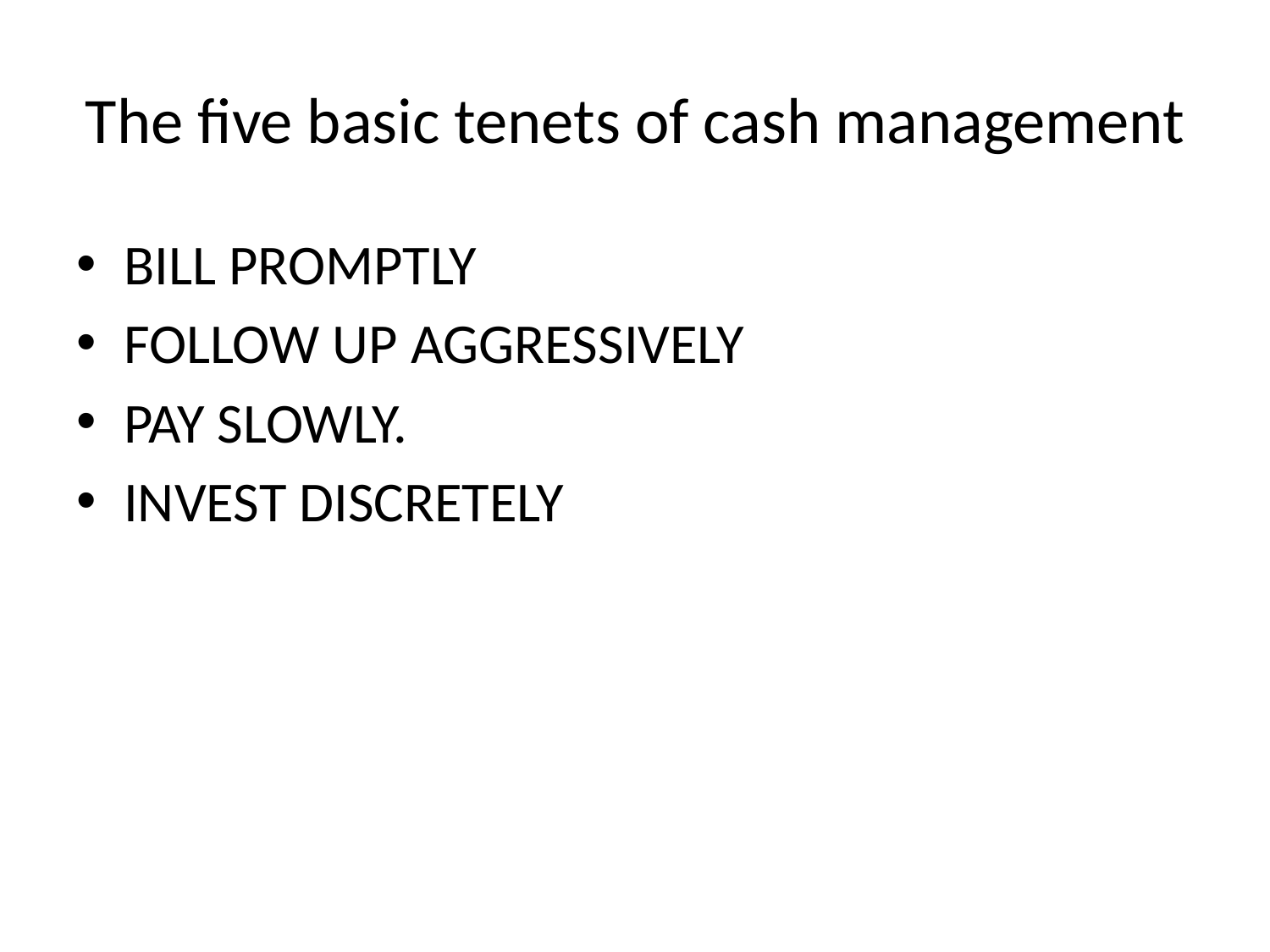

# The five basic tenets of cash management
BILL PROMPTLY
FOLLOW UP AGGRESSIVELY
PAY SLOWLY.
INVEST DISCRETELY